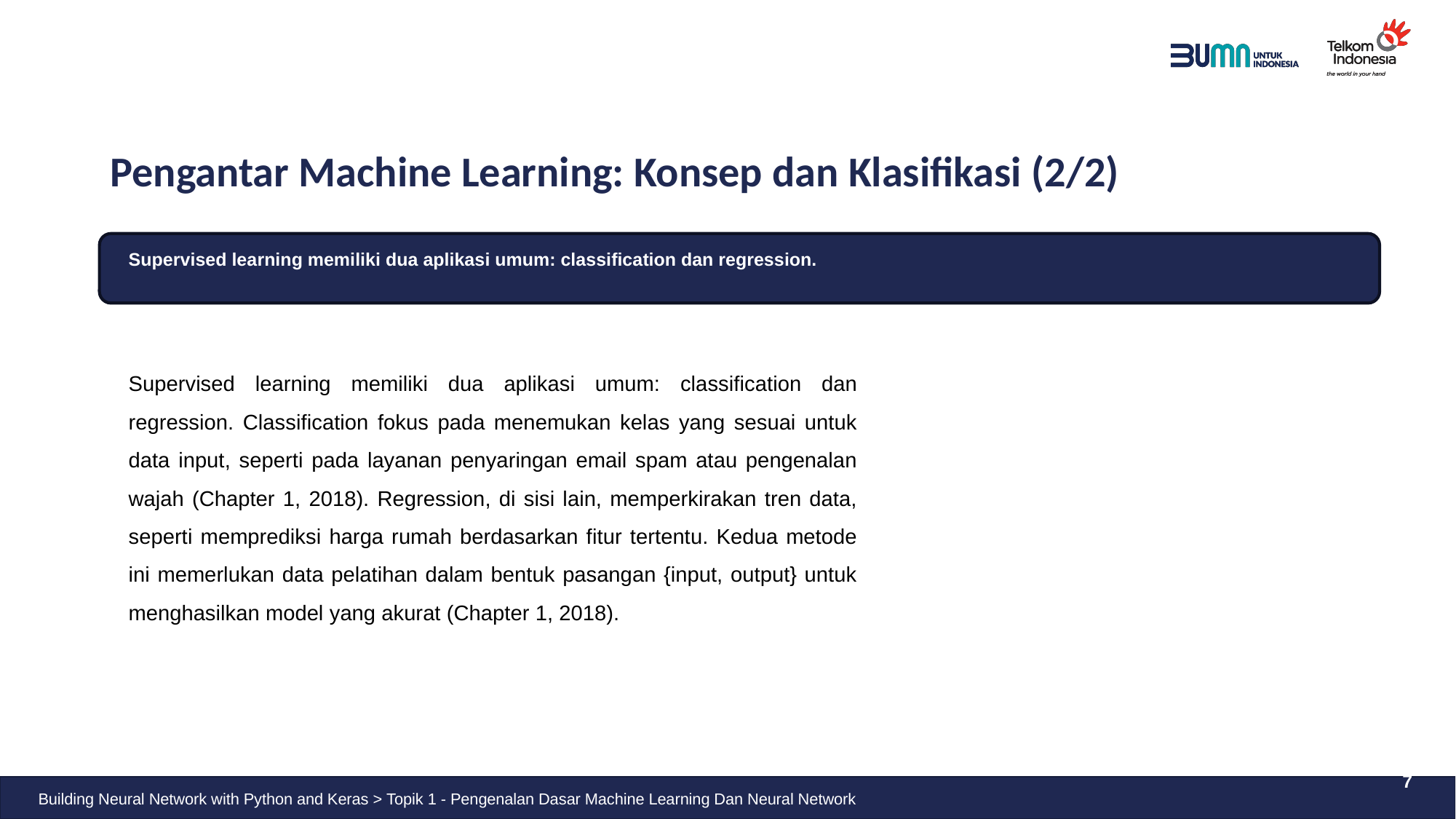

# Pengantar Machine Learning: Konsep dan Klasifikasi (2/2)
Supervised learning memiliki dua aplikasi umum: classification dan regression.
Supervised learning memiliki dua aplikasi umum: classification dan regression. Classification fokus pada menemukan kelas yang sesuai untuk data input, seperti pada layanan penyaringan email spam atau pengenalan wajah (Chapter 1, 2018). Regression, di sisi lain, memperkirakan tren data, seperti memprediksi harga rumah berdasarkan fitur tertentu. Kedua metode ini memerlukan data pelatihan dalam bentuk pasangan {input, output} untuk menghasilkan model yang akurat (Chapter 1, 2018).
7
Building Neural Network with Python and Keras > Topik 1 - Pengenalan Dasar Machine Learning Dan Neural Network